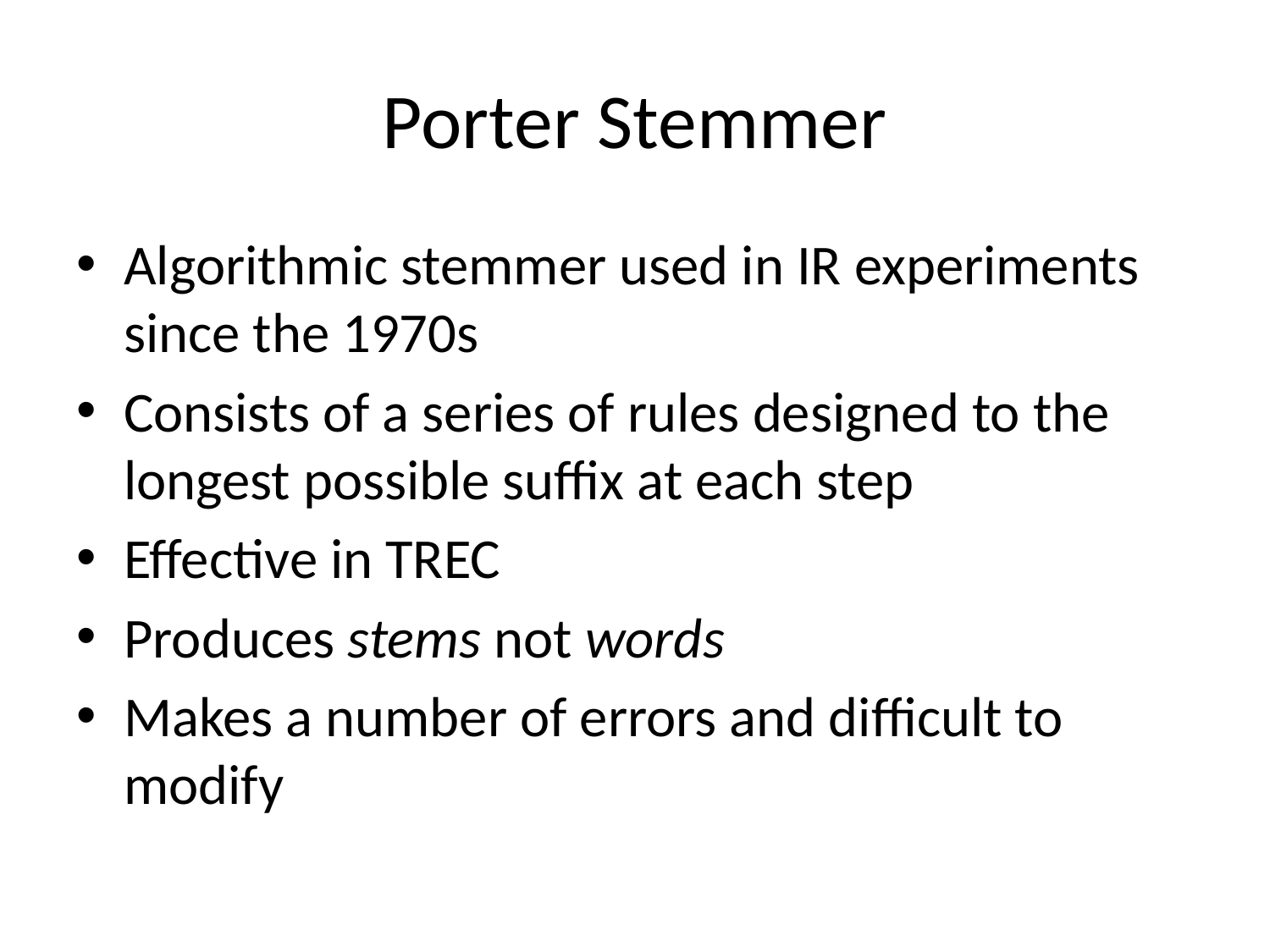

# Porter Stemmer
Algorithmic stemmer used in IR experiments since the 1970s
Consists of a series of rules designed to the longest possible suffix at each step
Effective in TREC
Produces stems not words
Makes a number of errors and difficult to modify